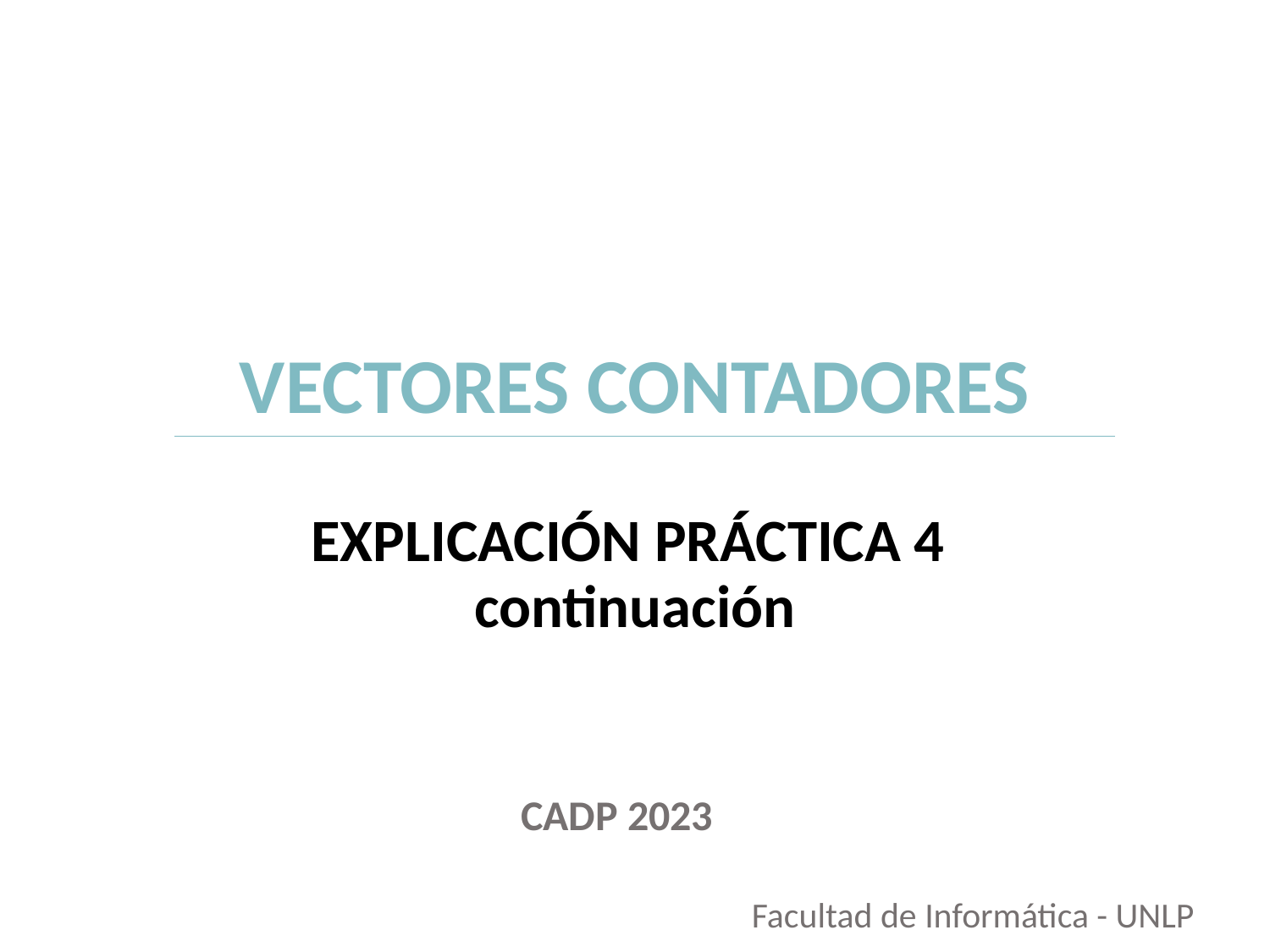

# VECTORES CONTADORES
EXPLICACIÓN PRÁCTICA 4
continuación
CADP 2023
Facultad de Informática - UNLP